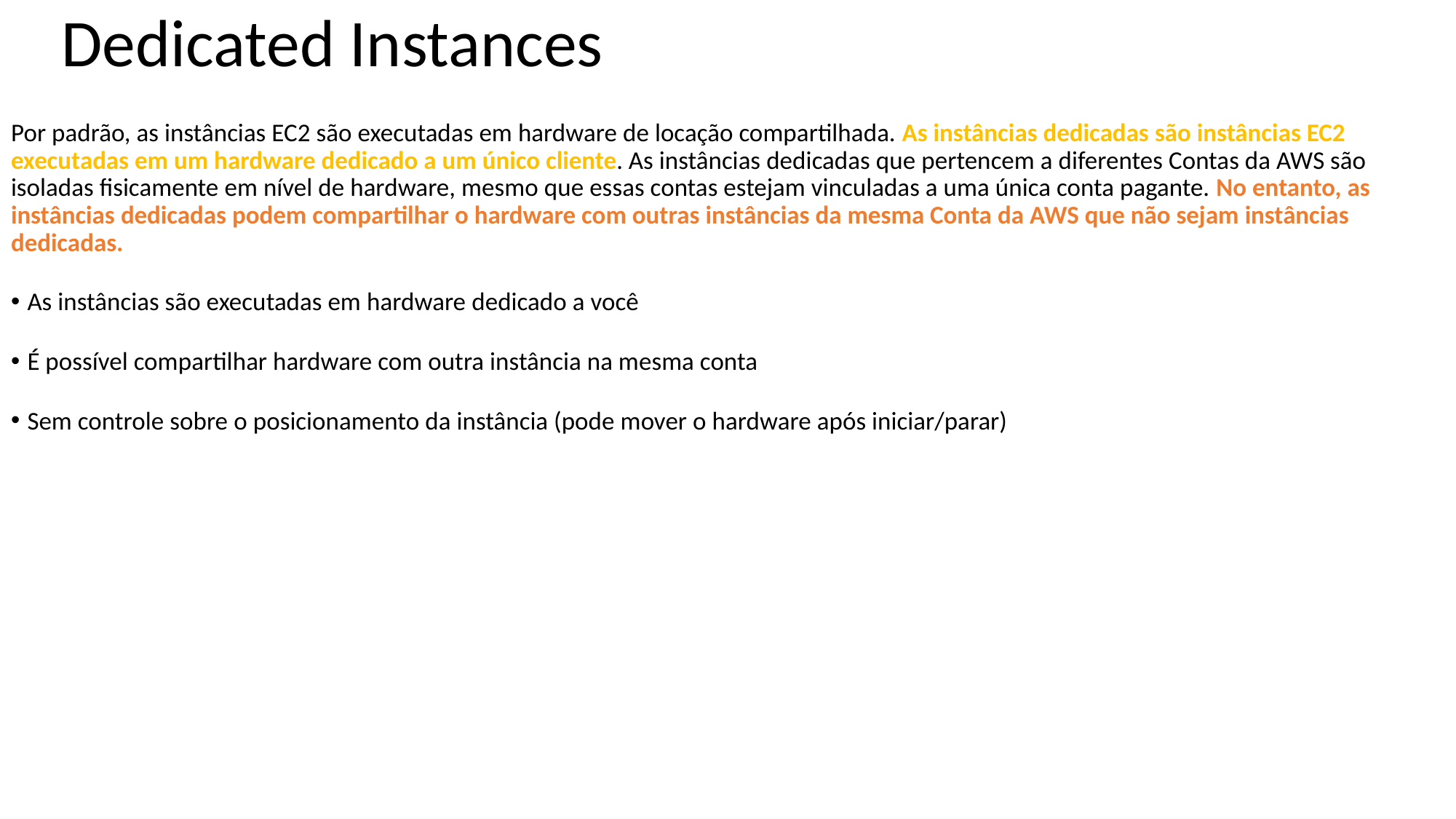

# Dedicated Instances
Por padrão, as instâncias EC2 são executadas em hardware de locação compartilhada. As instâncias dedicadas são instâncias EC2 executadas em um hardware dedicado a um único cliente. As instâncias dedicadas que pertencem a diferentes Contas da AWS são isoladas fisicamente em nível de hardware, mesmo que essas contas estejam vinculadas a uma única conta pagante. No entanto, as instâncias dedicadas podem compartilhar o hardware com outras instâncias da mesma Conta da AWS que não sejam instâncias dedicadas.

As instâncias são executadas em hardware dedicado a você

É possível compartilhar hardware com outra instância na mesma conta

Sem controle sobre o posicionamento da instância (pode mover o hardware após iniciar/parar)